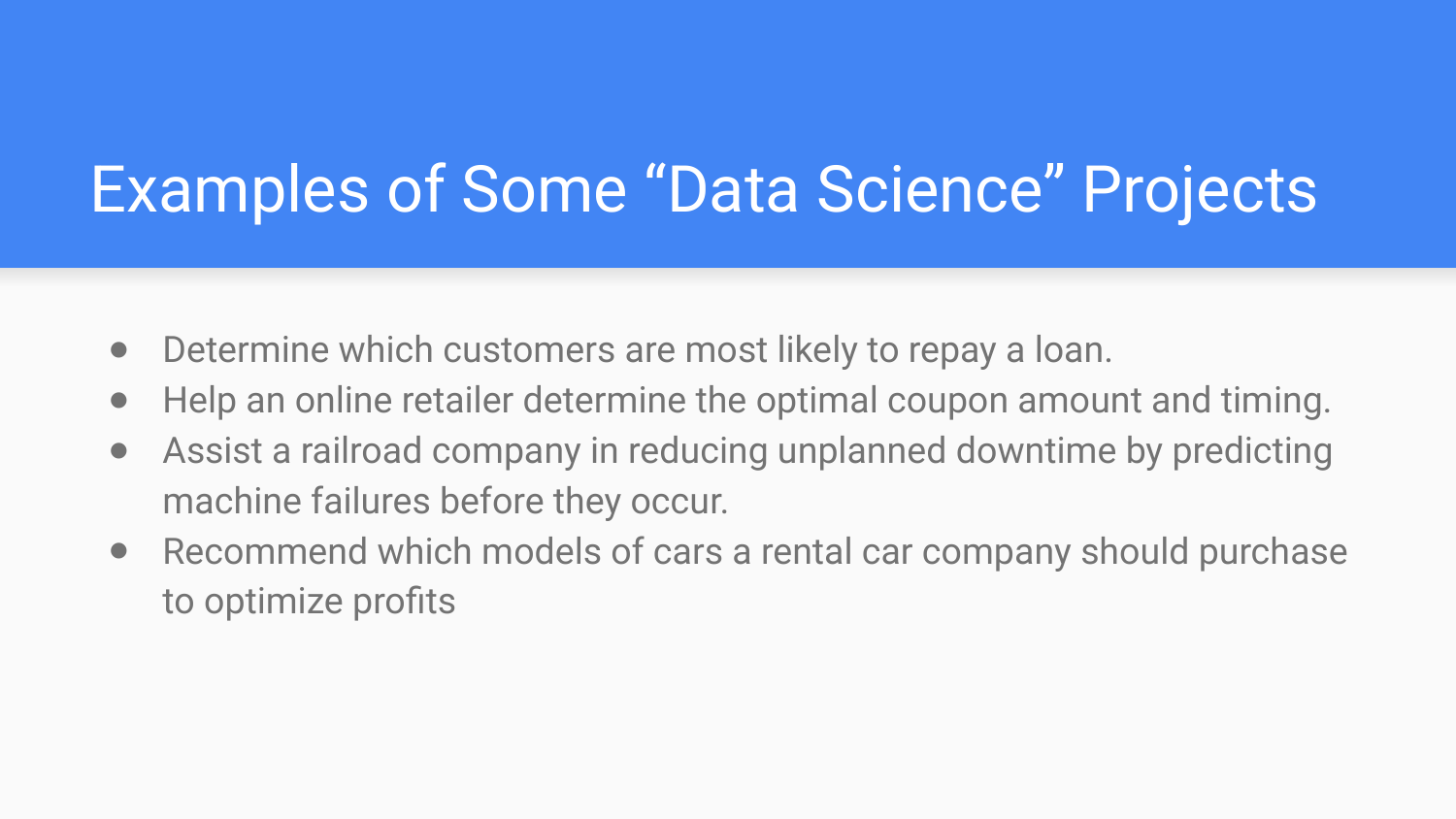

# Examples of Some “Data Science” Projects
Determine which customers are most likely to repay a loan.
Help an online retailer determine the optimal coupon amount and timing.
Assist a railroad company in reducing unplanned downtime by predicting machine failures before they occur.
Recommend which models of cars a rental car company should purchase to optimize profits